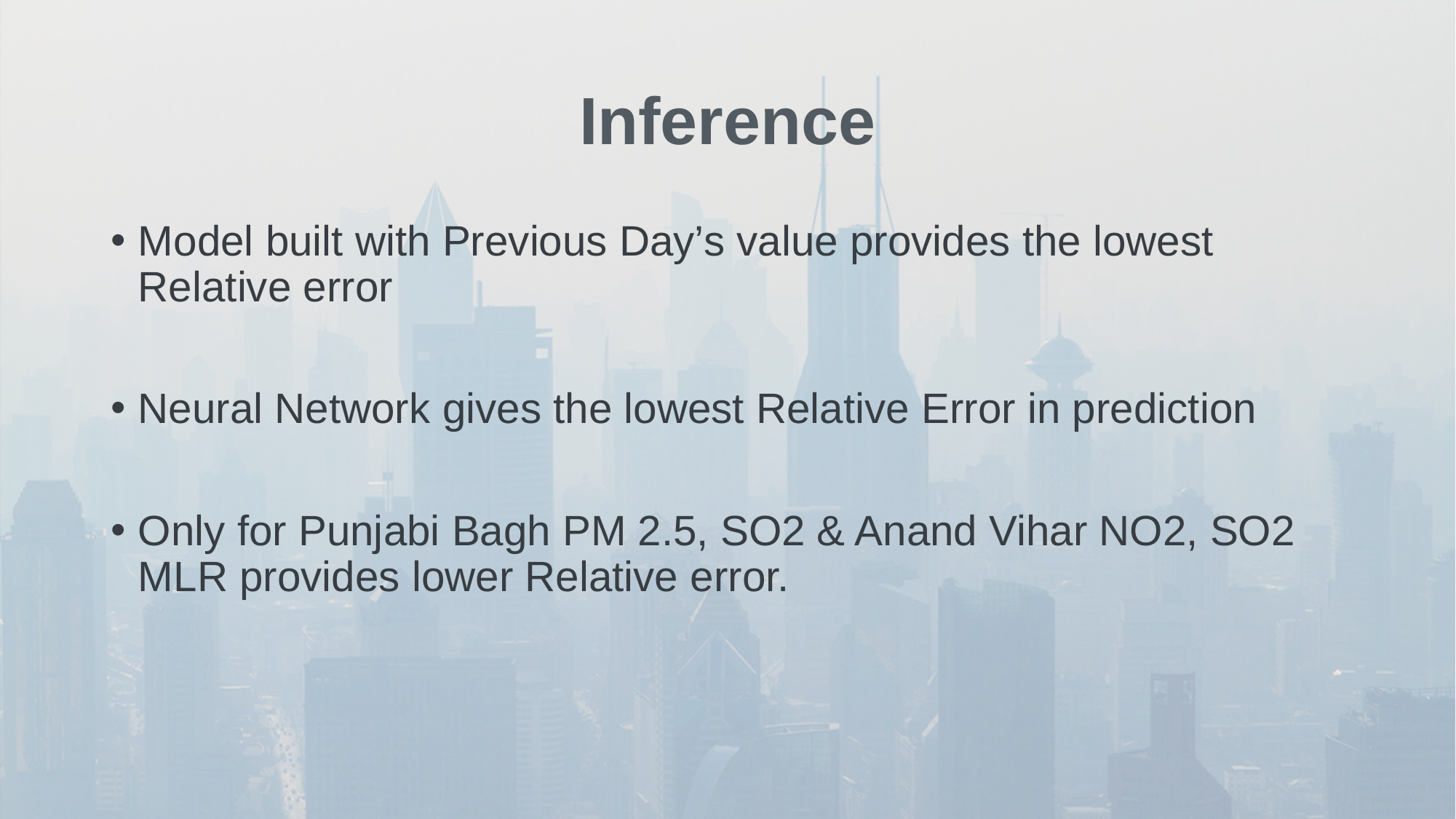

# Inference
Model built with Previous Day’s value provides the lowest Relative error

Neural Network gives the lowest Relative Error in prediction

Only for Punjabi Bagh PM 2.5, SO2 & Anand Vihar NO2, SO2 MLR provides lower Relative error.